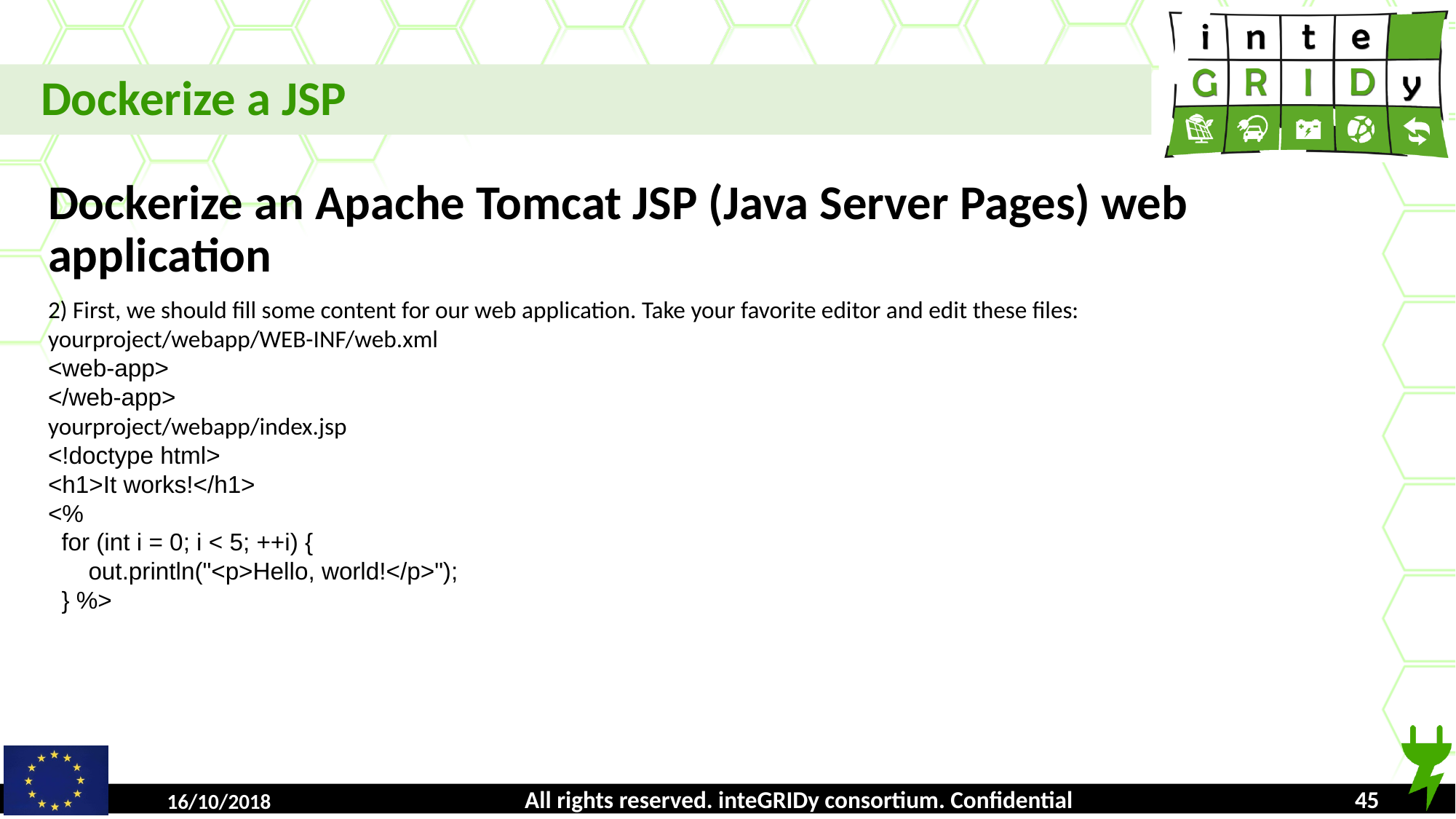

Dockerize a JSP
Dockerize an Apache Tomcat JSP (Java Server Pages) web application
2) First, we should fill some content for our web application. Take your favorite editor and edit these files:
yourproject/webapp/WEB-INF/web.xml
<web-app>
</web-app>
yourproject/webapp/index.jsp
<!doctype html>
<h1>It works!</h1>
<%
  for (int i = 0; i < 5; ++i) {
      out.println("<p>Hello, world!</p>");
  } %>

All rights reserved. inteGRIDy consortium. Confidential
16/10/2018
45